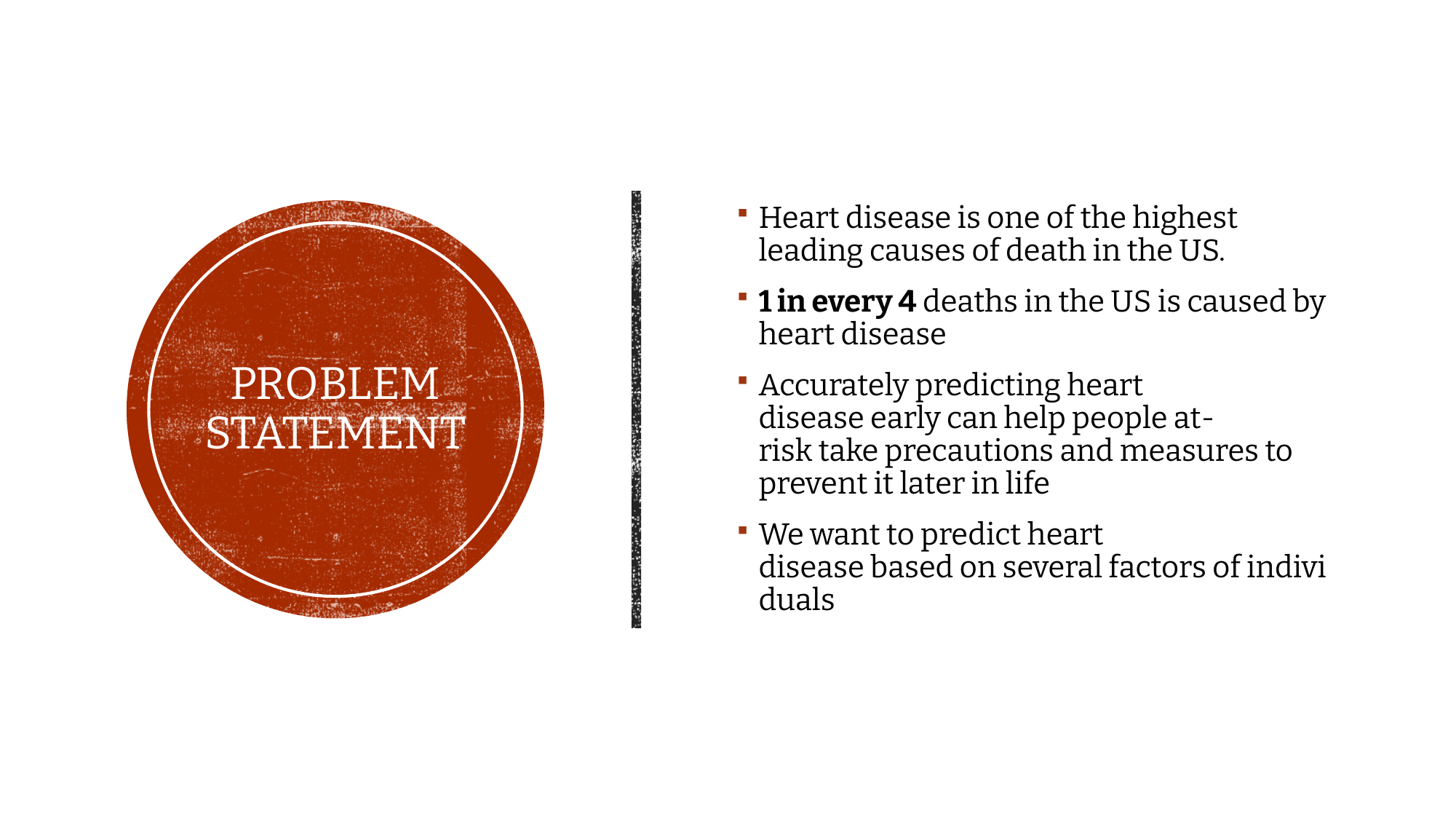

Heart disease is one of the highest leading causes of death in the US.
1 in every 4 deaths in the US is caused by heart disease
Accurately predicting heart disease early can help people at-risk take precautions and measures to prevent it later in life
We want to predict heart disease based on several factors of individuals

# Problem Statement